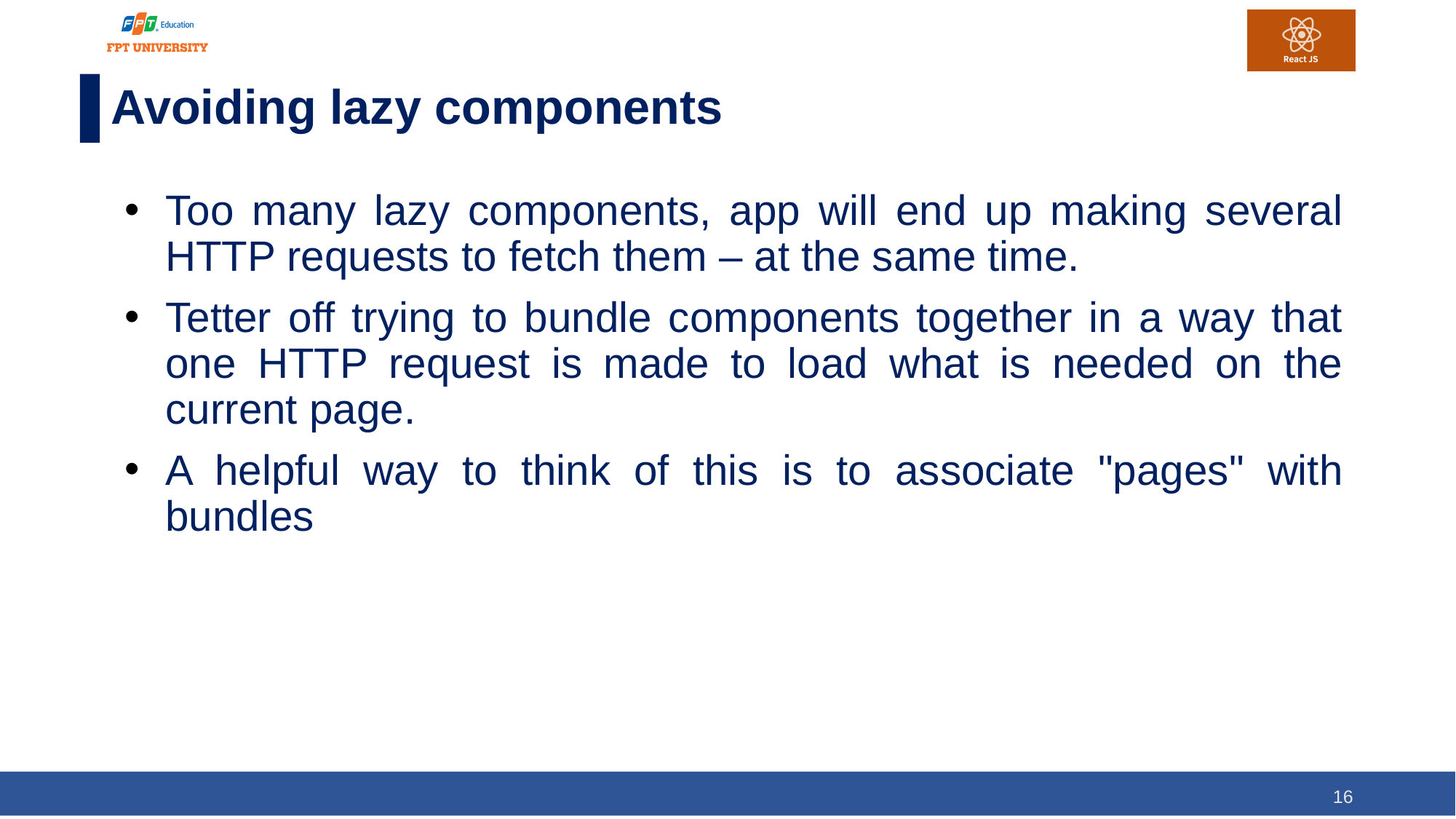

# Avoiding lazy components
Too many lazy components, app will end up making several HTTP requests to fetch them – at the same time.
Tetter off trying to bundle components together in a way that one HTTP request is made to load what is needed on the current page.
A helpful way to think of this is to associate "pages" with bundles
16